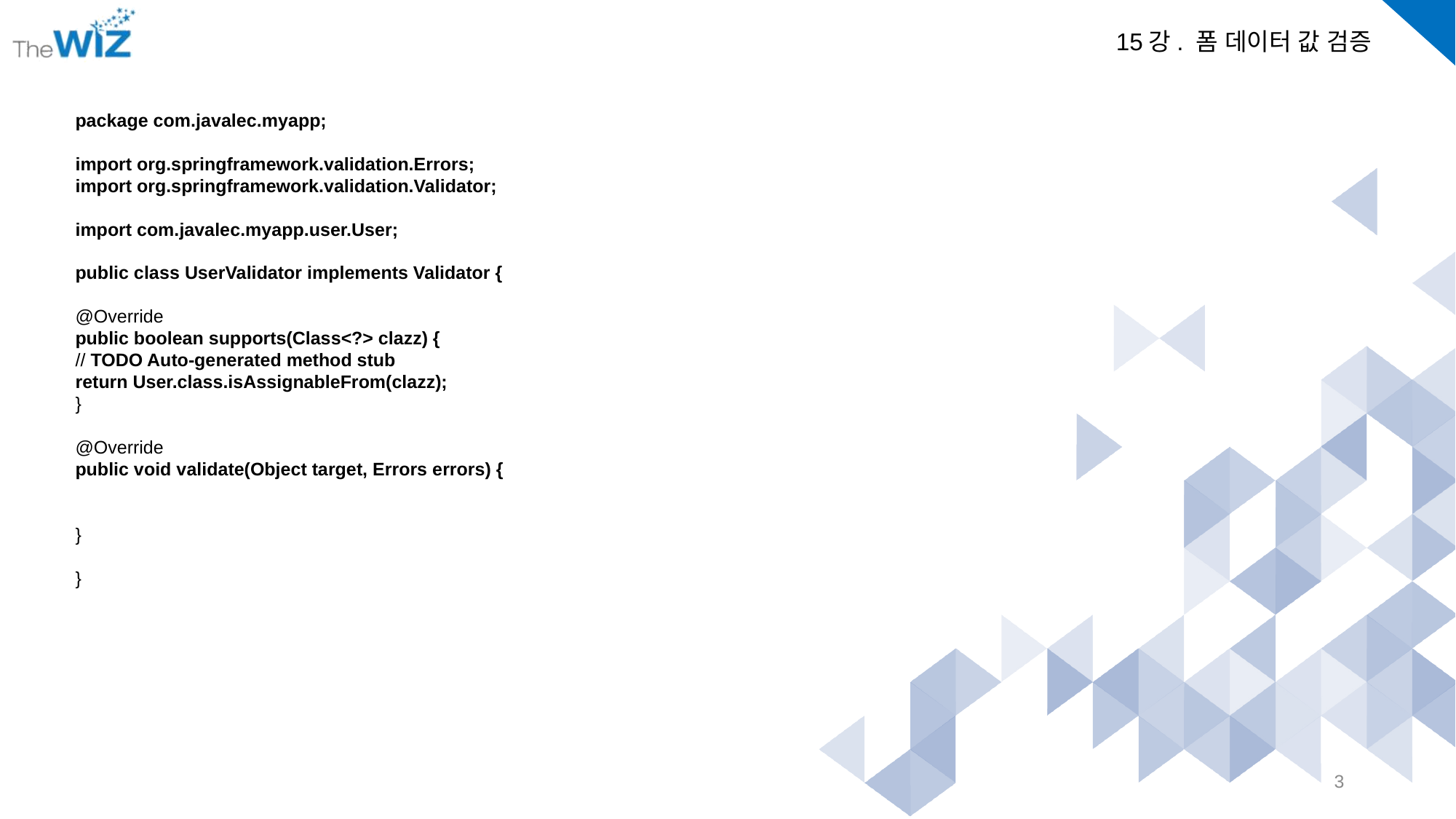

package com.javalec.myapp;

import org.springframework.validation.Errors;
import org.springframework.validation.Validator;

import com.javalec.myapp.user.User;

public class UserValidator implements Validator {

@Override
public boolean supports(Class<?> clazz) {
// TODO Auto-generated method stub
return User.class.isAssignableFrom(clazz);
}

@Override
public void validate(Object target, Errors errors) {

}

}
3